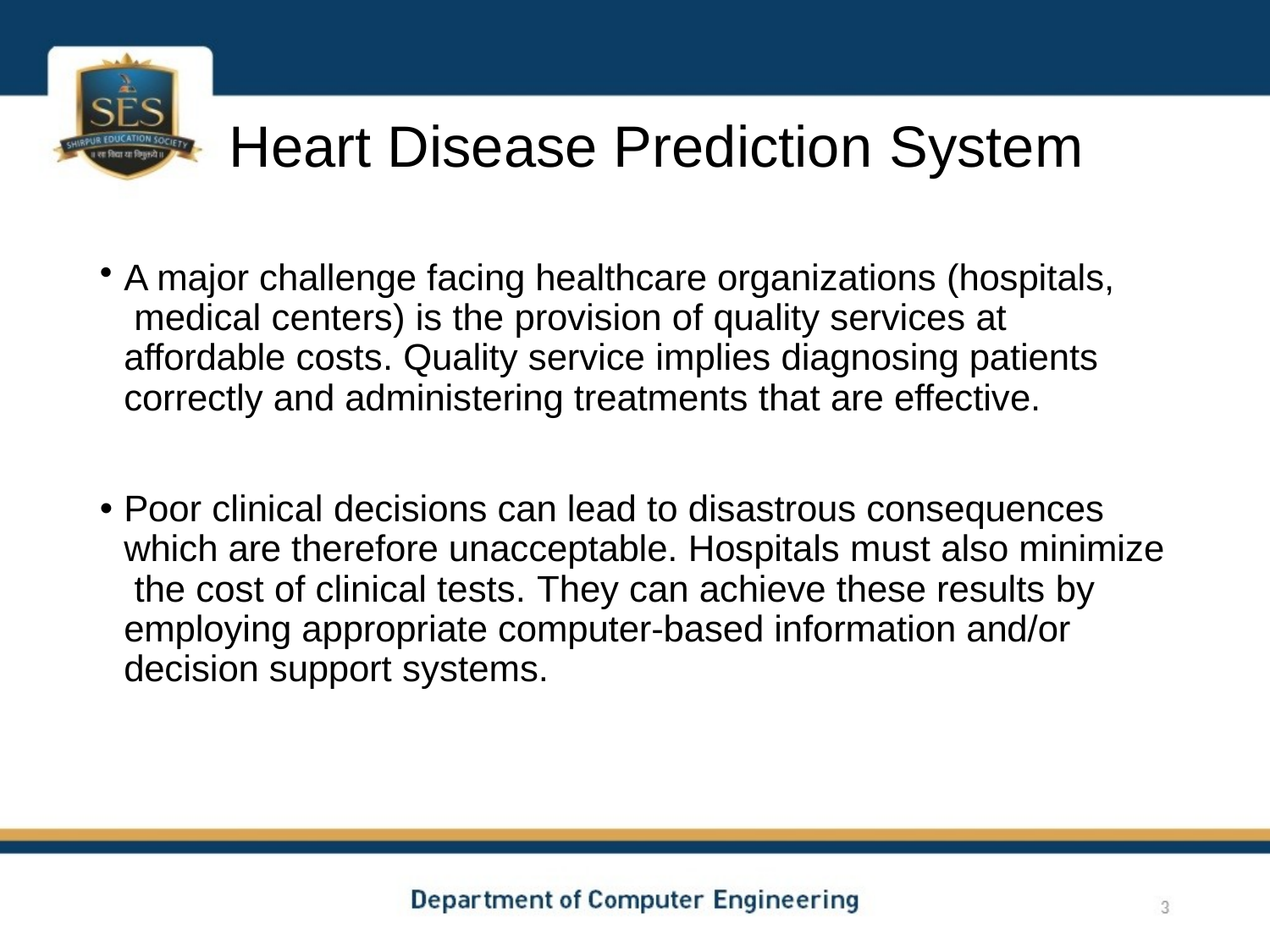

# Heart Disease Prediction System
A major challenge facing healthcare organizations (hospitals,  medical centers) is the provision of quality services at  affordable costs. Quality service implies diagnosing patients  correctly and administering treatments that are effective.

Poor clinical decisions can lead to disastrous consequences  which are therefore unacceptable. Hospitals must also minimize  the cost of clinical tests. They can achieve these results by  employing appropriate computer-based information and/or  decision support systems.